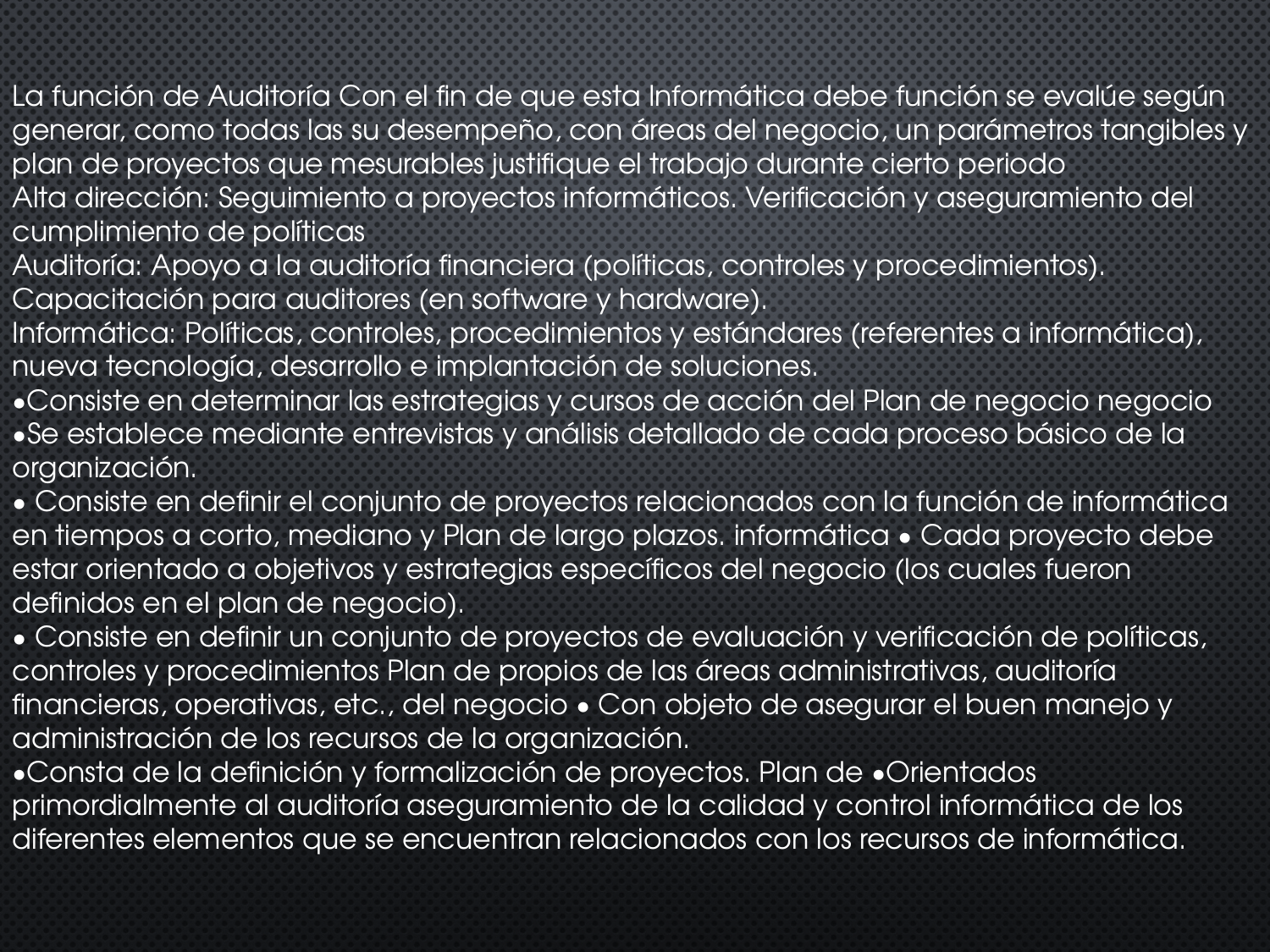

La función de Auditoría Con el fin de que esta Informática debe función se evalúe según generar, como todas las su desempeño, con áreas del negocio, un parámetros tangibles y plan de proyectos que mesurables justifique el trabajo durante cierto periodo
Alta dirección: Seguimiento a proyectos informáticos. Verificación y aseguramiento del cumplimiento de políticas
Auditoría: Apoyo a la auditoría financiera (políticas, controles y procedimientos). Capacitación para auditores (en software y hardware).
Informática: Políticas, controles, procedimientos y estándares (referentes a informática), nueva tecnología, desarrollo e implantación de soluciones.
•Consiste en determinar las estrategias y cursos de acción del Plan de negocio negocio •Se establece mediante entrevistas y análisis detallado de cada proceso básico de la organización.
• Consiste en definir el conjunto de proyectos relacionados con la función de informática en tiempos a corto, mediano y Plan de largo plazos. informática • Cada proyecto debe estar orientado a objetivos y estrategias específicos del negocio (los cuales fueron definidos en el plan de negocio).
• Consiste en definir un conjunto de proyectos de evaluación y verificación de políticas, controles y procedimientos Plan de propios de las áreas administrativas, auditoría financieras, operativas, etc., del negocio • Con objeto de asegurar el buen manejo y administración de los recursos de la organización.
•Consta de la definición y formalización de proyectos. Plan de •Orientados primordialmente al auditoría aseguramiento de la calidad y control informática de los diferentes elementos que se encuentran relacionados con los recursos de informática.